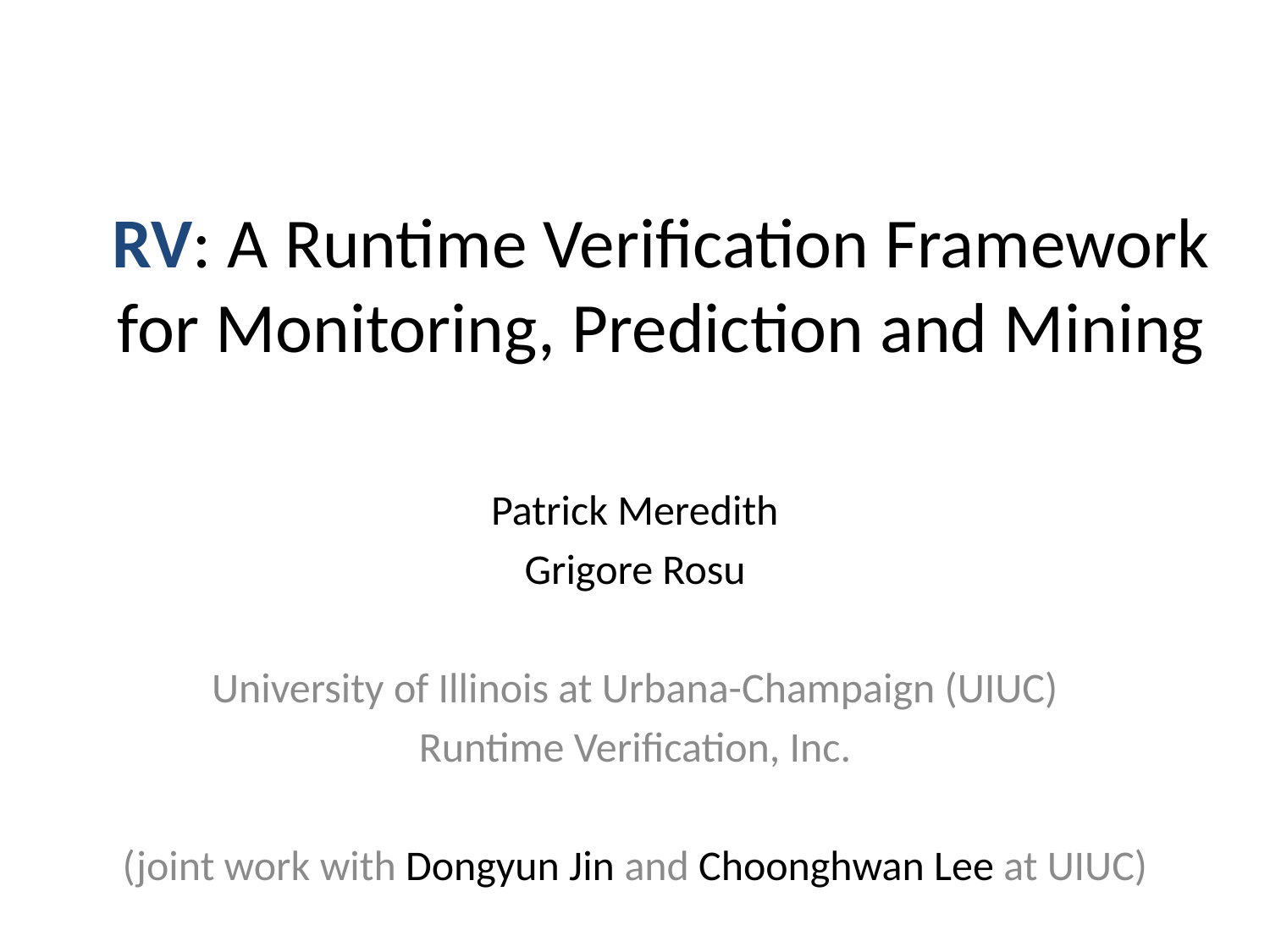

# RV: A Runtime Verification Framework for Monitoring, Prediction and Mining
Patrick Meredith
Grigore Rosu

University of Illinois at Urbana-Champaign (UIUC)
Runtime Verification, Inc.

(joint work with Dongyun Jin and Choonghwan Lee at UIUC)